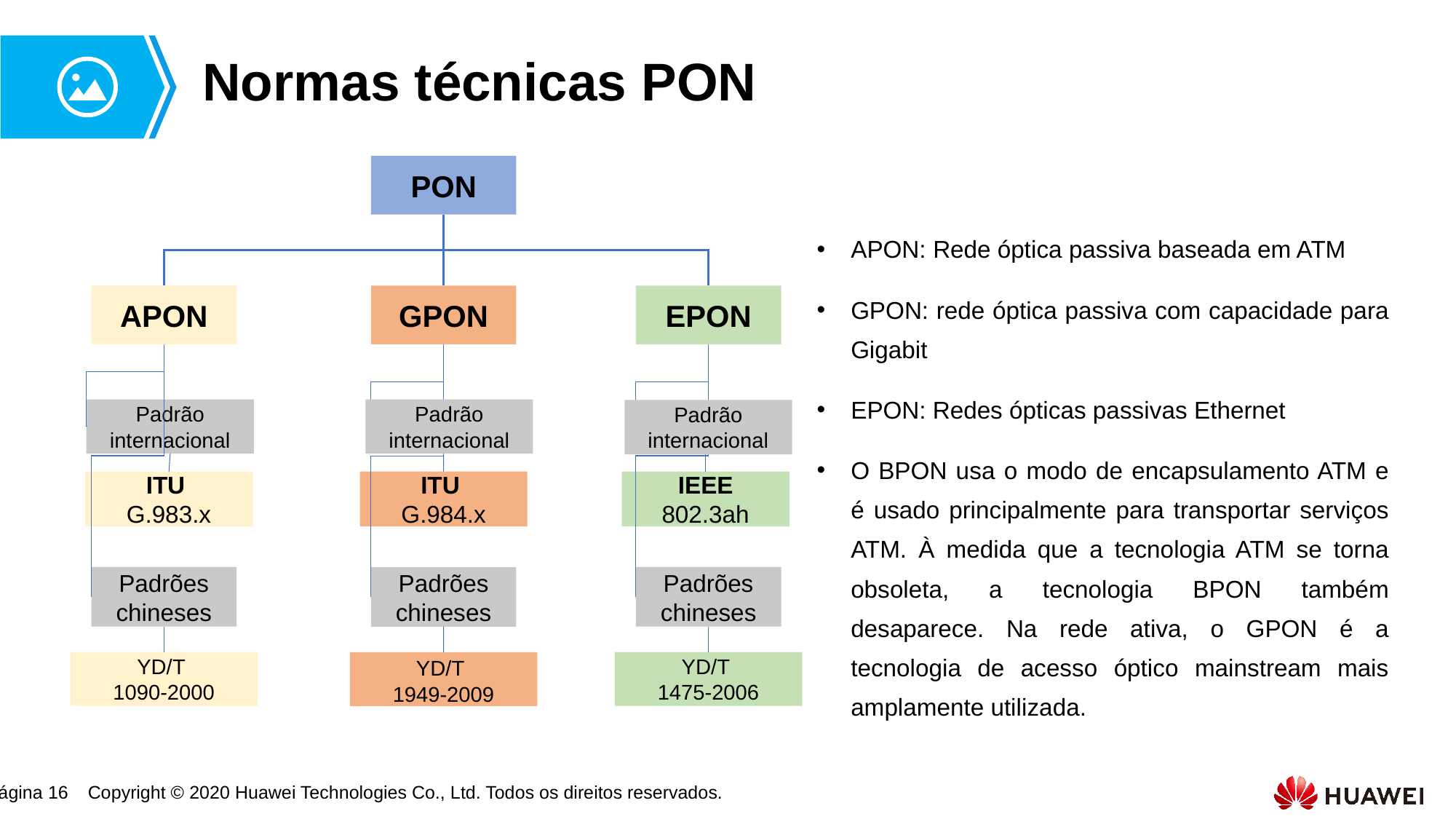

# Normas técnicas PON
PON
APON
GPON
EPON
Padrão internacional
ITU
G.983.x
ITU
G.984.x
IEEE 802.3ah
Padrões chineses
Padrões chineses
Padrões chineses
YD/T
1090-2000
YD/T
1475-2006
YD/T
1949-2009
APON: Rede óptica passiva baseada em ATM
GPON: rede óptica passiva com capacidade para Gigabit
EPON: Redes ópticas passivas Ethernet
O BPON usa o modo de encapsulamento ATM e é usado principalmente para transportar serviços ATM. À medida que a tecnologia ATM se torna obsoleta, a tecnologia BPON também desaparece. Na rede ativa, o GPON é a tecnologia de acesso óptico mainstream mais amplamente utilizada.
Padrão internacional
Padrão internacional